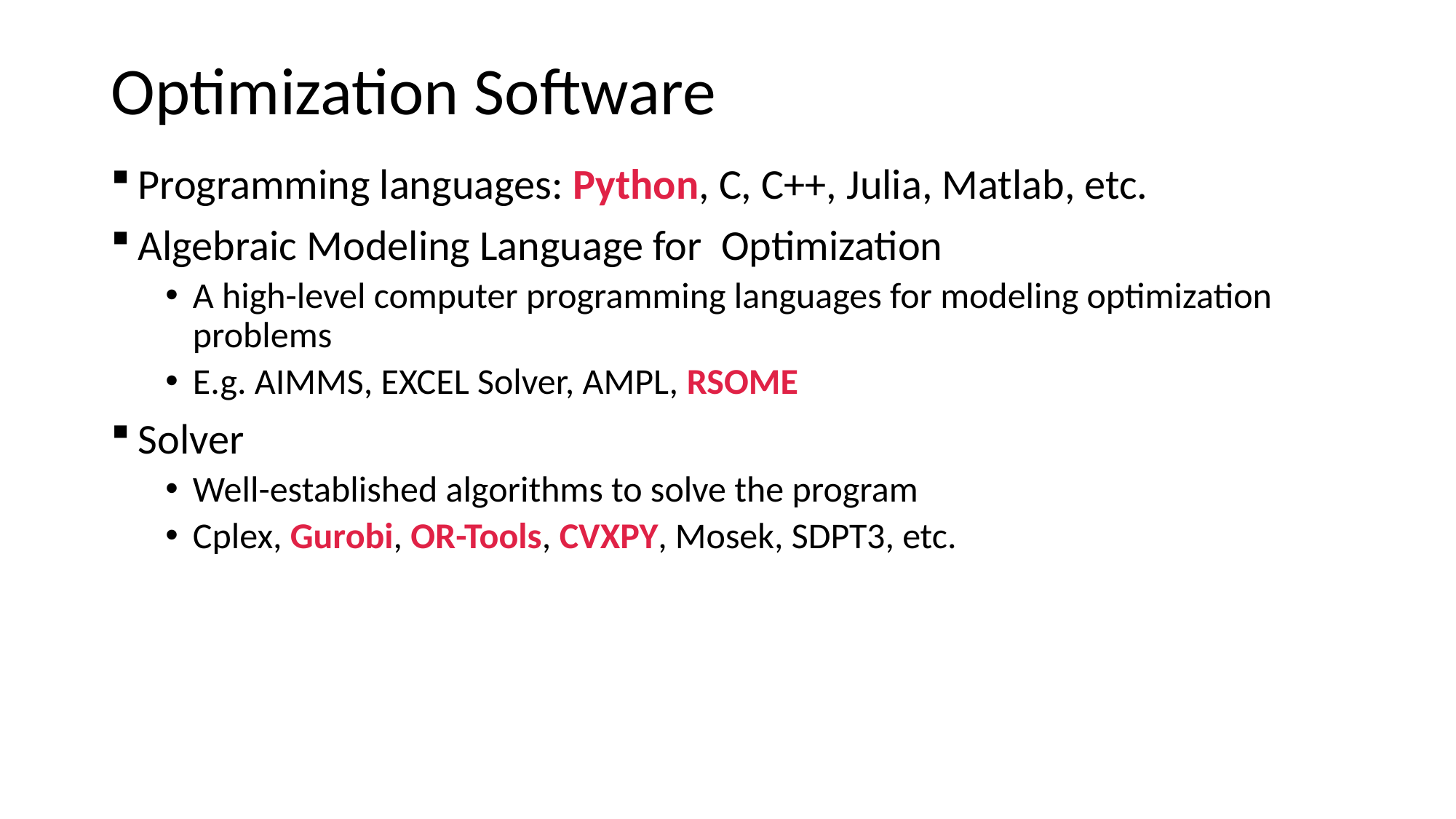

# Optimization Software
Programming languages: Python, C, C++, Julia, Matlab, etc.
Algebraic Modeling Language for  Optimization
A high-level computer programming languages for modeling optimization problems
E.g. AIMMS, EXCEL Solver, AMPL, RSOME
Solver
Well-established algorithms to solve the program
Cplex, Gurobi, OR-Tools, CVXPY, Mosek, SDPT3, etc.